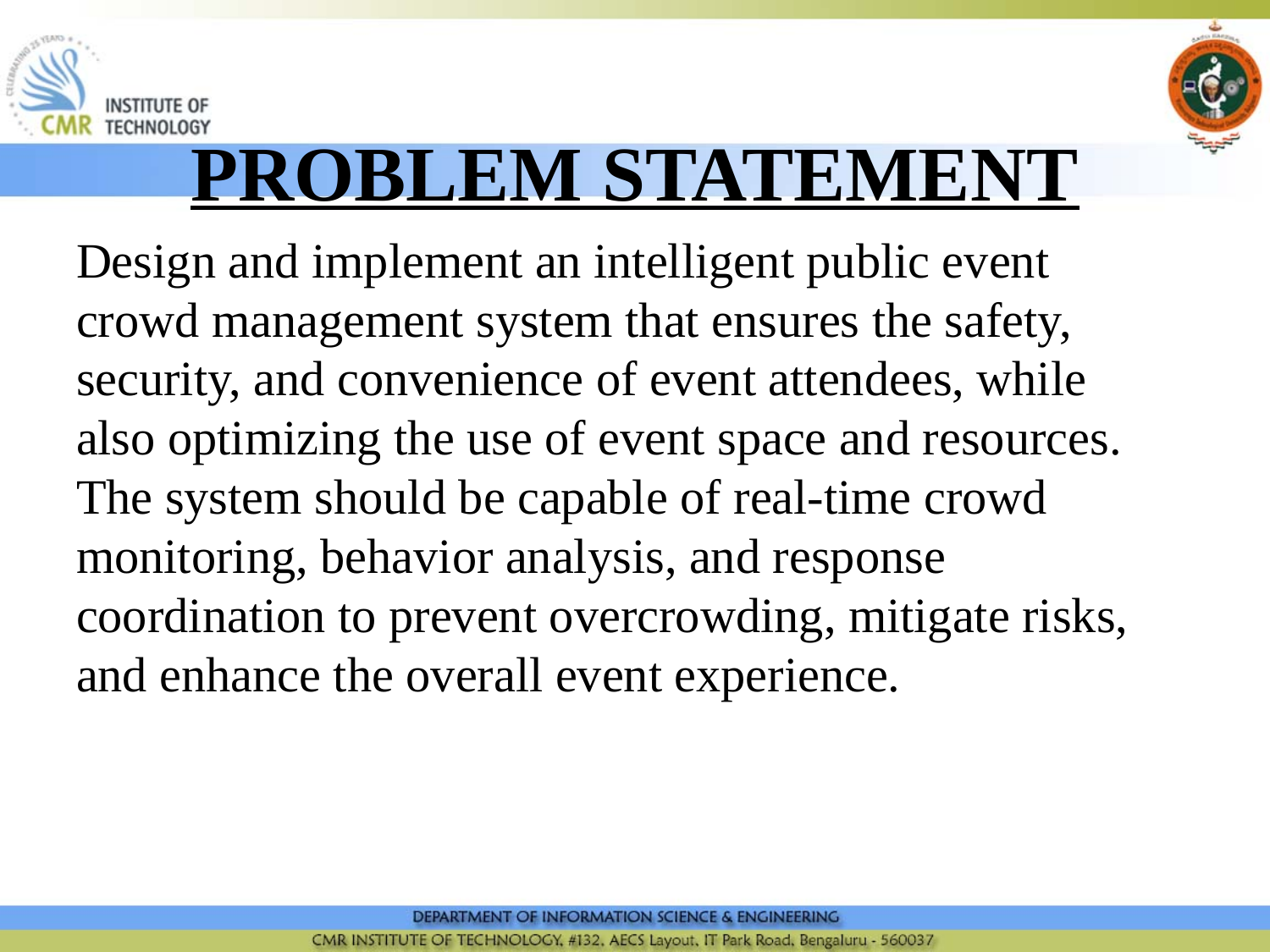

# PROBLEM STATEMENT
Design and implement an intelligent public event crowd management system that ensures the safety, security, and convenience of event attendees, while also optimizing the use of event space and resources. The system should be capable of real-time crowd monitoring, behavior analysis, and response coordination to prevent overcrowding, mitigate risks, and enhance the overall event experience.